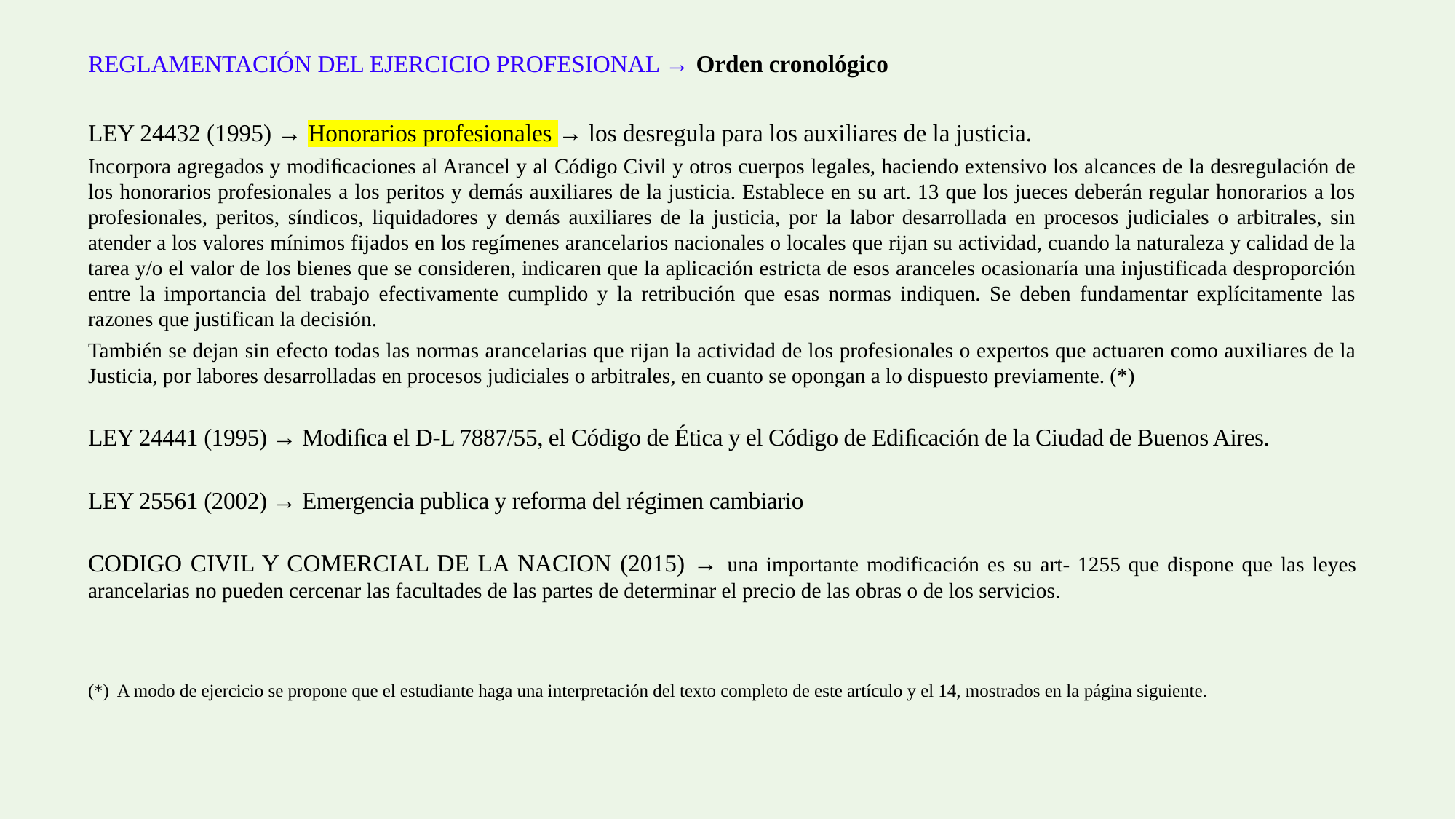

REGLAMENTACIÓN DEL EJERCICIO PROFESIONAL → Orden cronológico

LEY 24432 (1995) → Honorarios profesionales → los desregula para los auxiliares de la justicia.
Incorpora agregados y modiﬁcaciones al Arancel y al Código Civil y otros cuerpos legales, haciendo extensivo los alcances de la desregulación de los honorarios profesionales a los peritos y demás auxiliares de la justicia. Establece en su art. 13 que los jueces deberán regular honorarios a los profesionales, peritos, síndicos, liquidadores y demás auxiliares de la justicia, por la labor desarrollada en procesos judiciales o arbitrales, sin atender a los valores mínimos fijados en los regímenes arancelarios nacionales o locales que rijan su actividad, cuando la naturaleza y calidad de la tarea y/o el valor de los bienes que se consideren, indicaren que la aplicación estricta de esos aranceles ocasionaría una injustificada desproporción entre la importancia del trabajo efectivamente cumplido y la retribución que esas normas indiquen. Se deben fundamentar explícitamente las razones que justifican la decisión.
También se dejan sin efecto todas las normas arancelarias que rijan la actividad de los profesionales o expertos que actuaren como auxiliares de la Justicia, por labores desarrolladas en procesos judiciales o arbitrales, en cuanto se opongan a lo dispuesto previamente. (*)

LEY 24441 (1995) → Modiﬁca el D-L 7887/55, el Código de Ética y el Código de Ediﬁcación de la Ciudad de Buenos Aires.

LEY 25561 (2002) → Emergencia publica y reforma del régimen cambiario

CODIGO CIVIL Y COMERCIAL DE LA NACION (2015) → una importante modificación es su art- 1255 que dispone que las leyes arancelarias no pueden cercenar las facultades de las partes de determinar el precio de las obras o de los servicios.

(*)  A modo de ejercicio se propone que el estudiante haga una interpretación del texto completo de este artículo y el 14, mostrados en la página siguiente.